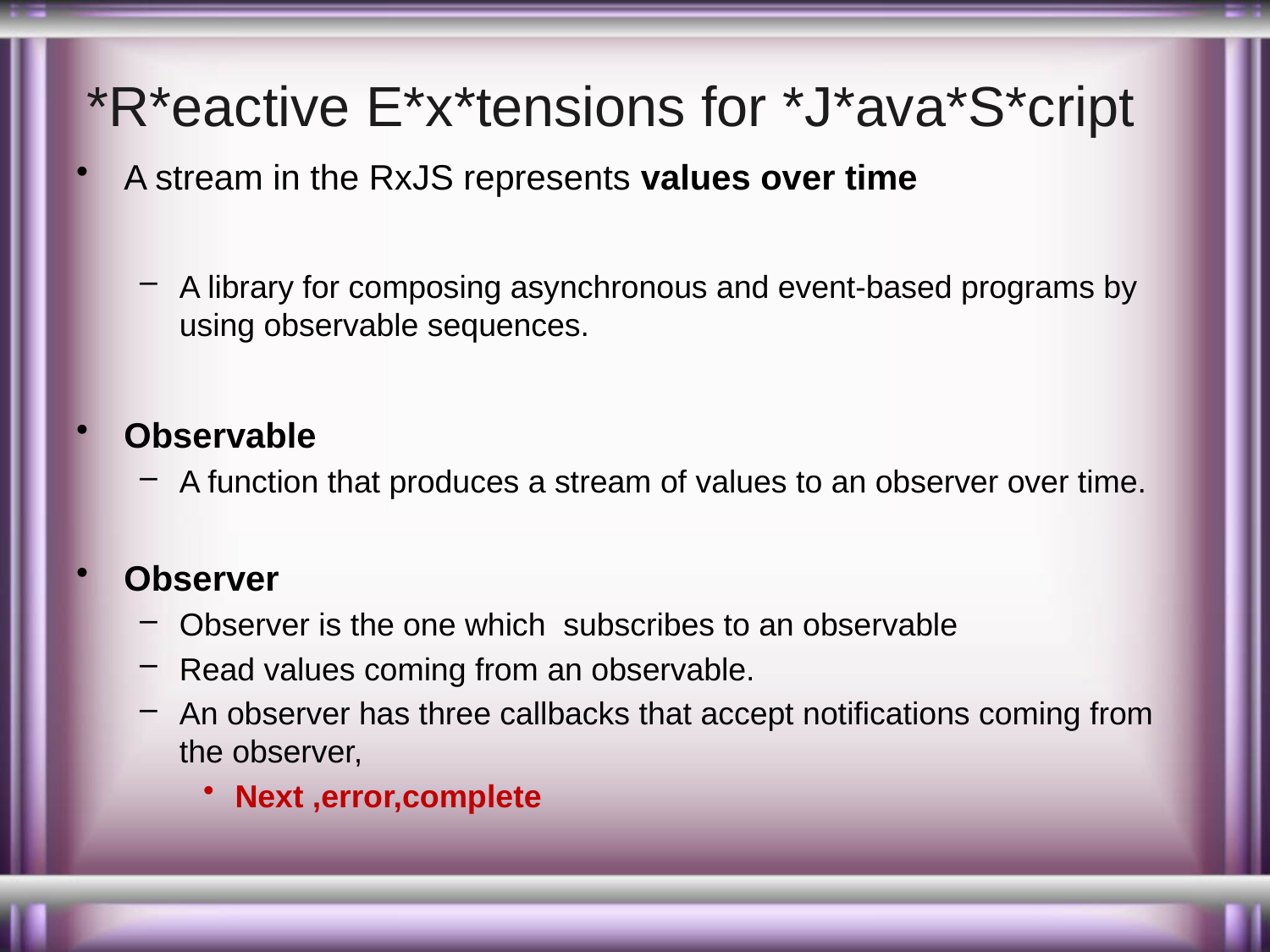

# *R*eactive E*x*tensions for *J*ava*S*cript
A stream in the RxJS represents values over time

A library for composing asynchronous and event-based programs by using observable sequences.

Observable
A function that produces a stream of values to an observer over time.

Observer
Observer is the one which  subscribes to an observable
Read values coming from an observable.
An observer has three callbacks that accept notifications coming from the observer,
Next ,error,complete